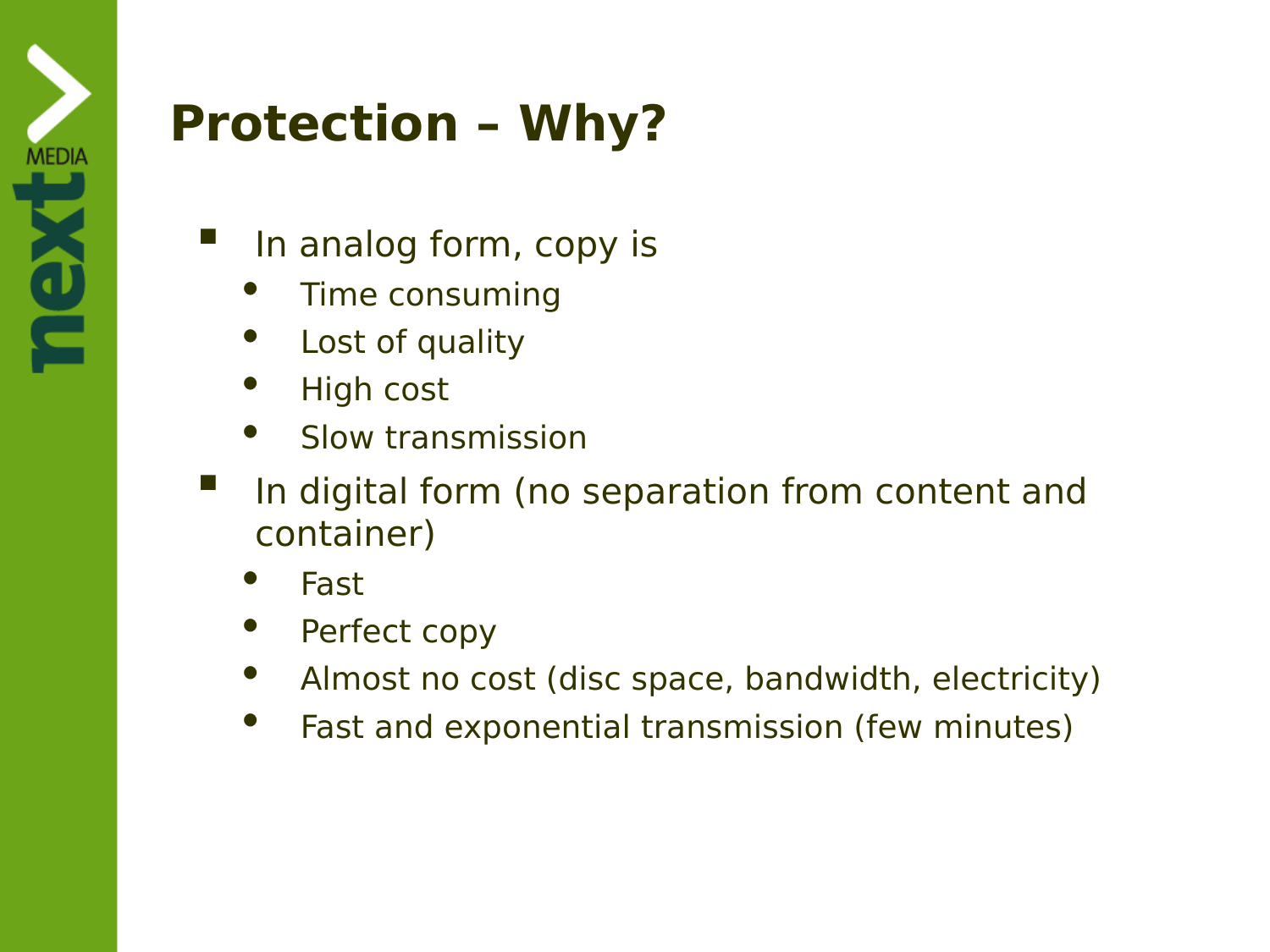

# Protection – Why?
In analog form, copy is
Time consuming
Lost of quality
High cost
Slow transmission
In digital form (no separation from content and container)
Fast
Perfect copy
Almost no cost (disc space, bandwidth, electricity)
Fast and exponential transmission (few minutes)